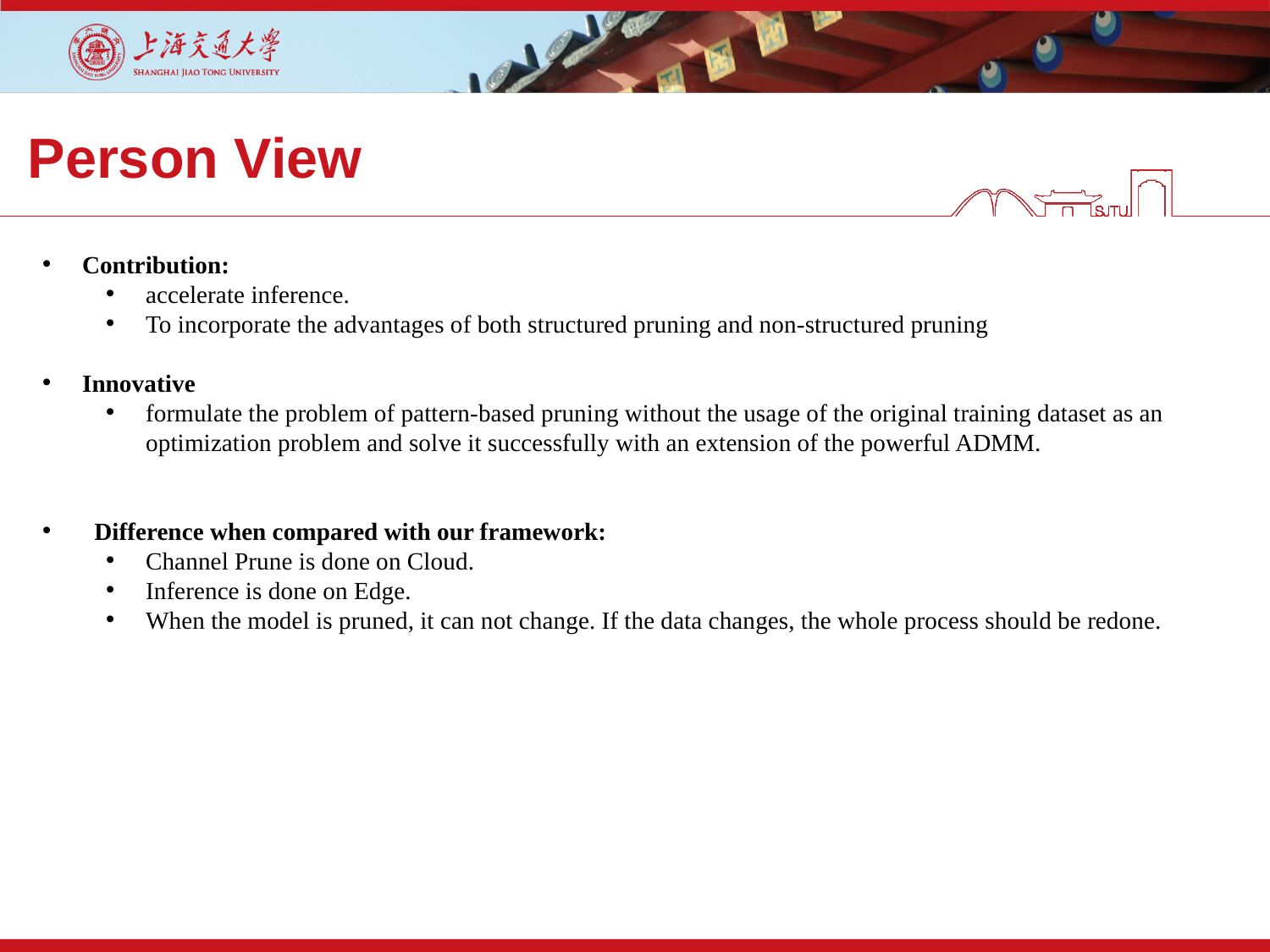

# Person View
Contribution:
accelerate inference.
To incorporate the advantages of both structured pruning and non-structured pruning

Innovative
formulate the problem of pattern-based pruning without the usage of the original training dataset as an optimization problem and solve it successfully with an extension of the powerful ADMM.

  Difference when compared with our framework:
Channel Prune is done on Cloud.
Inference is done on Edge.
When the model is pruned, it can not change. If the data changes, the whole process should be redone.